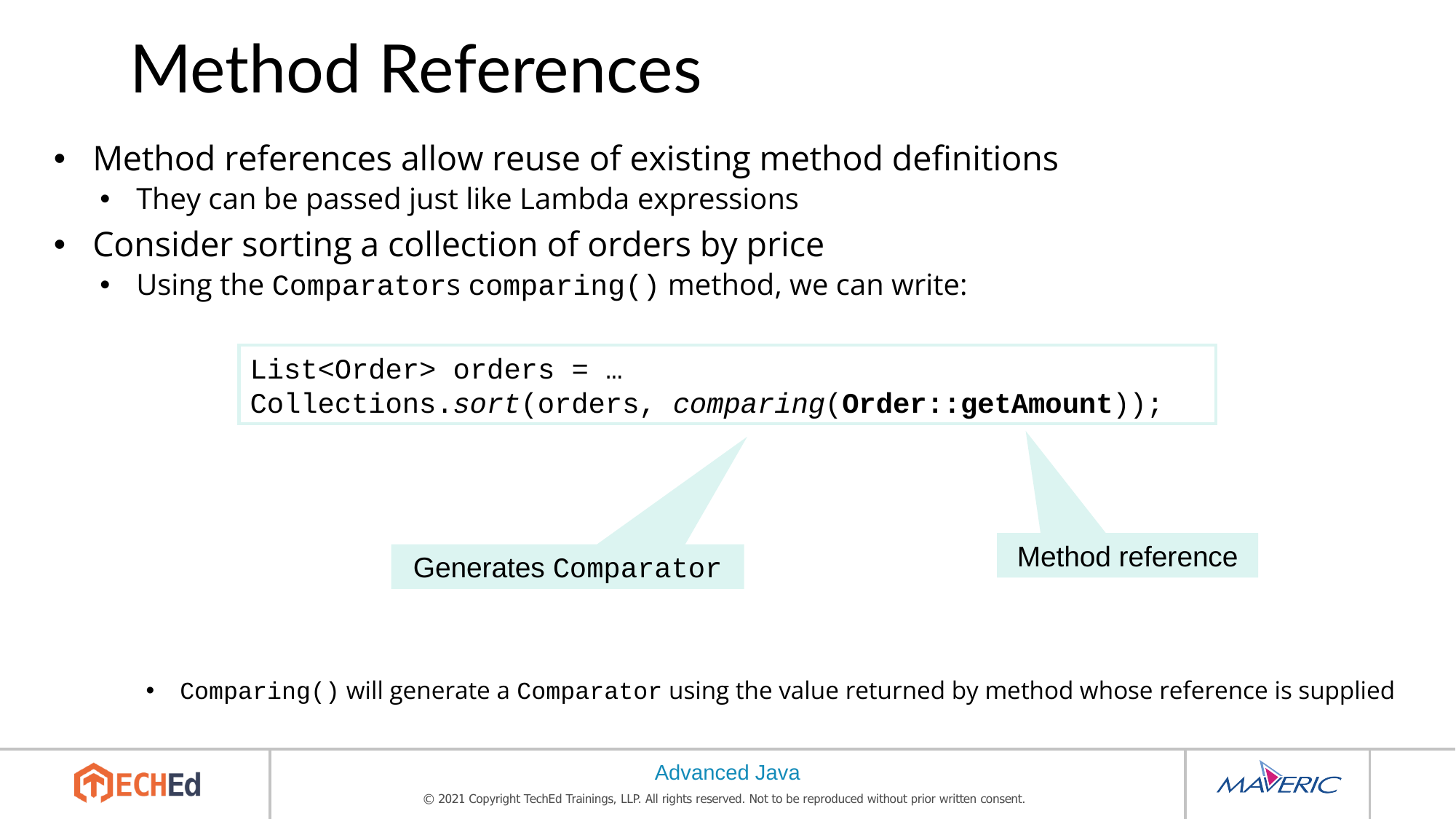

# Method References
Method references allow reuse of existing method definitions
They can be passed just like Lambda expressions
Consider sorting a collection of orders by price
Using the Comparators comparing() method, we can write:

Comparing() will generate a Comparator using the value returned by method whose reference is supplied

List<Order> orders = …
Collections.sort(orders, comparing(Order::getAmount));
Method reference
Generates Comparator